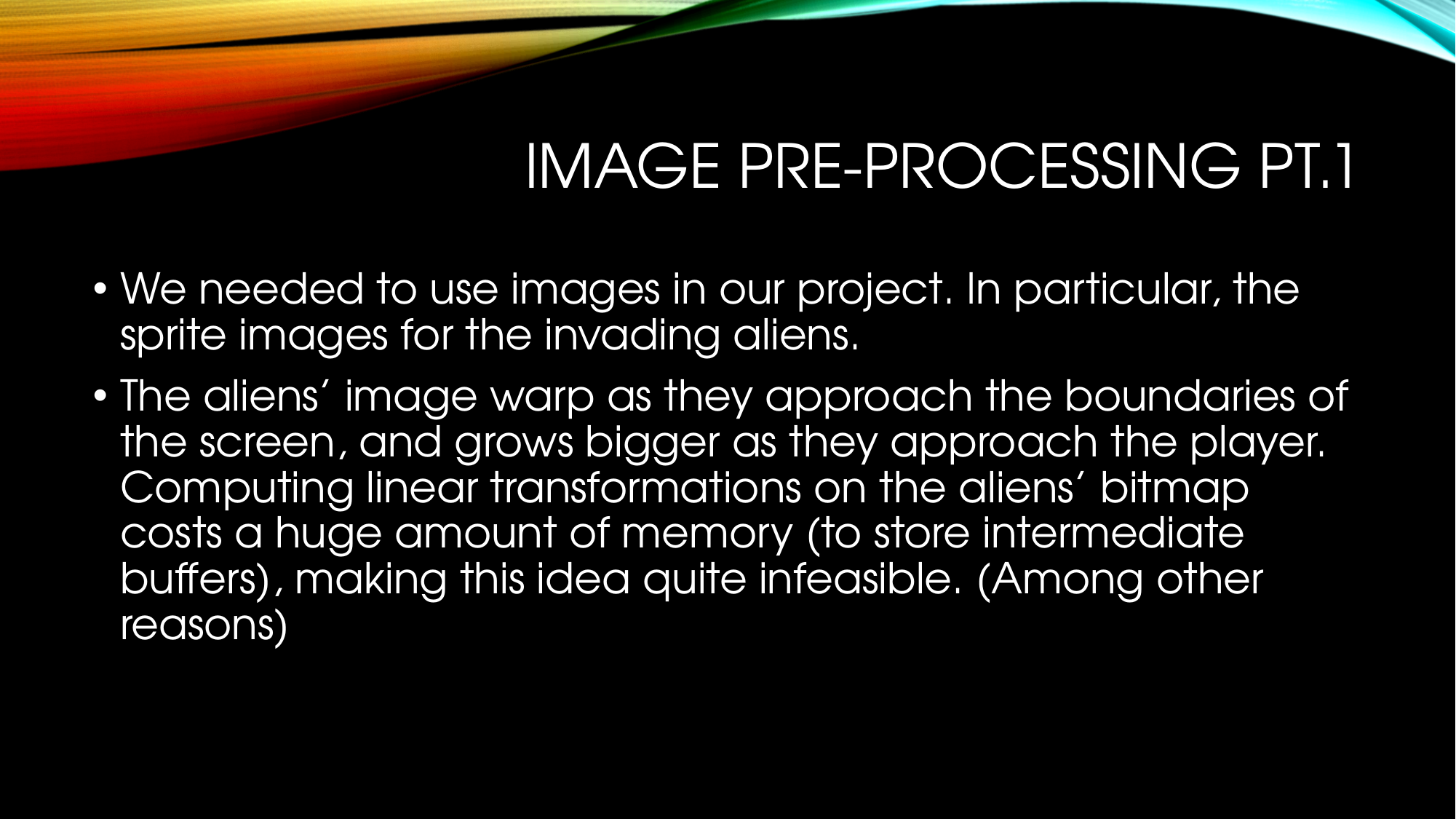

# IMAGE PRE-PROCessINg pt.1
We needed to use images in our project. In particular, the sprite images for the invading aliens.
The aliens’ image warp as they approach the boundaries of the screen, and grows bigger as they approach the player. Computing linear transformations on the aliens’ bitmap costs a huge amount of memory (to store intermediate buffers), making this idea quite infeasible. (Among other reasons)